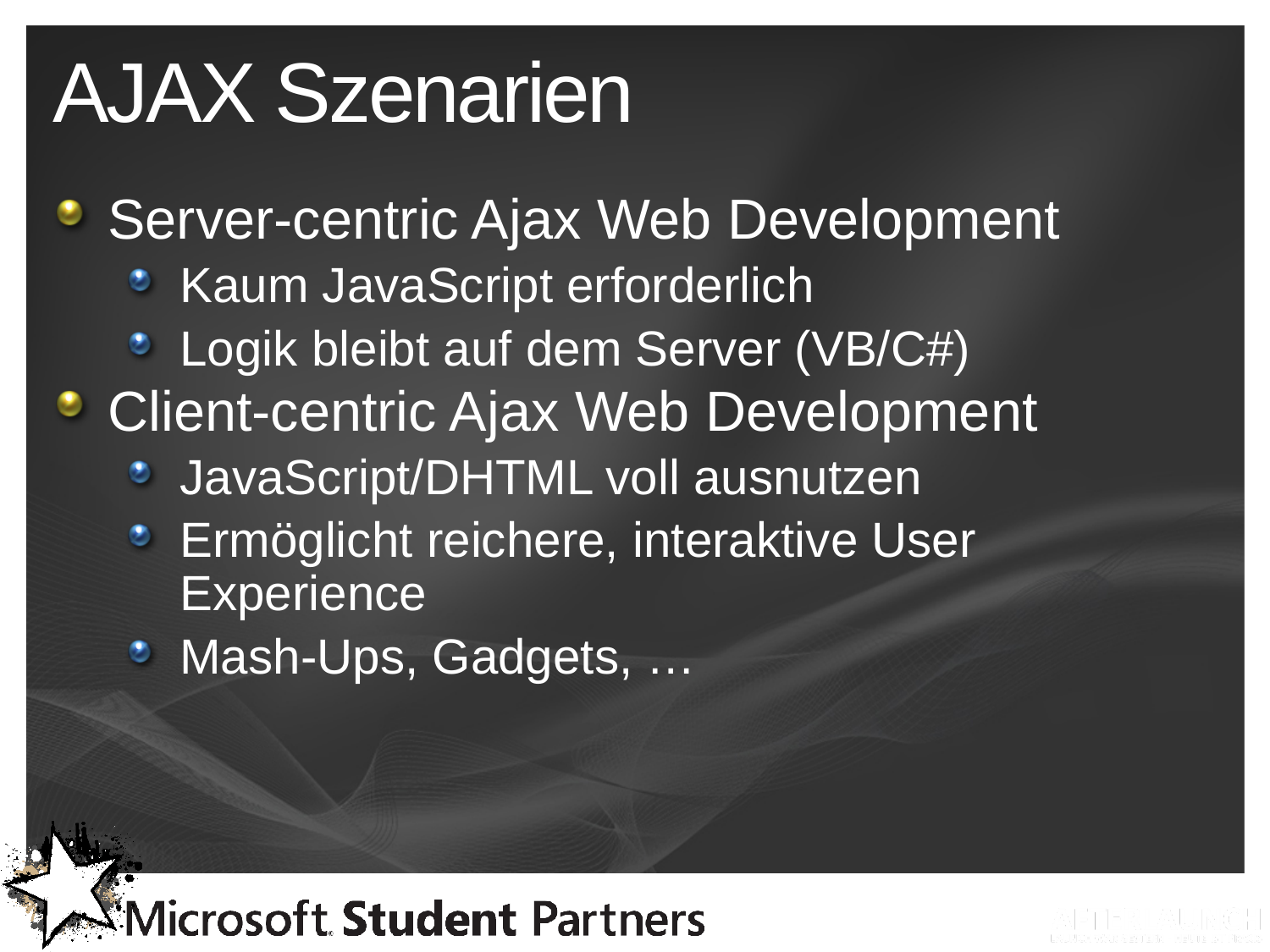

# AJAX Szenarien
Server-centric Ajax Web Development
Kaum JavaScript erforderlich
Logik bleibt auf dem Server (VB/C#)
Client-centric Ajax Web Development
JavaScript/DHTML voll ausnutzen
Ermöglicht reichere, interaktive User Experience
Mash-Ups, Gadgets, …